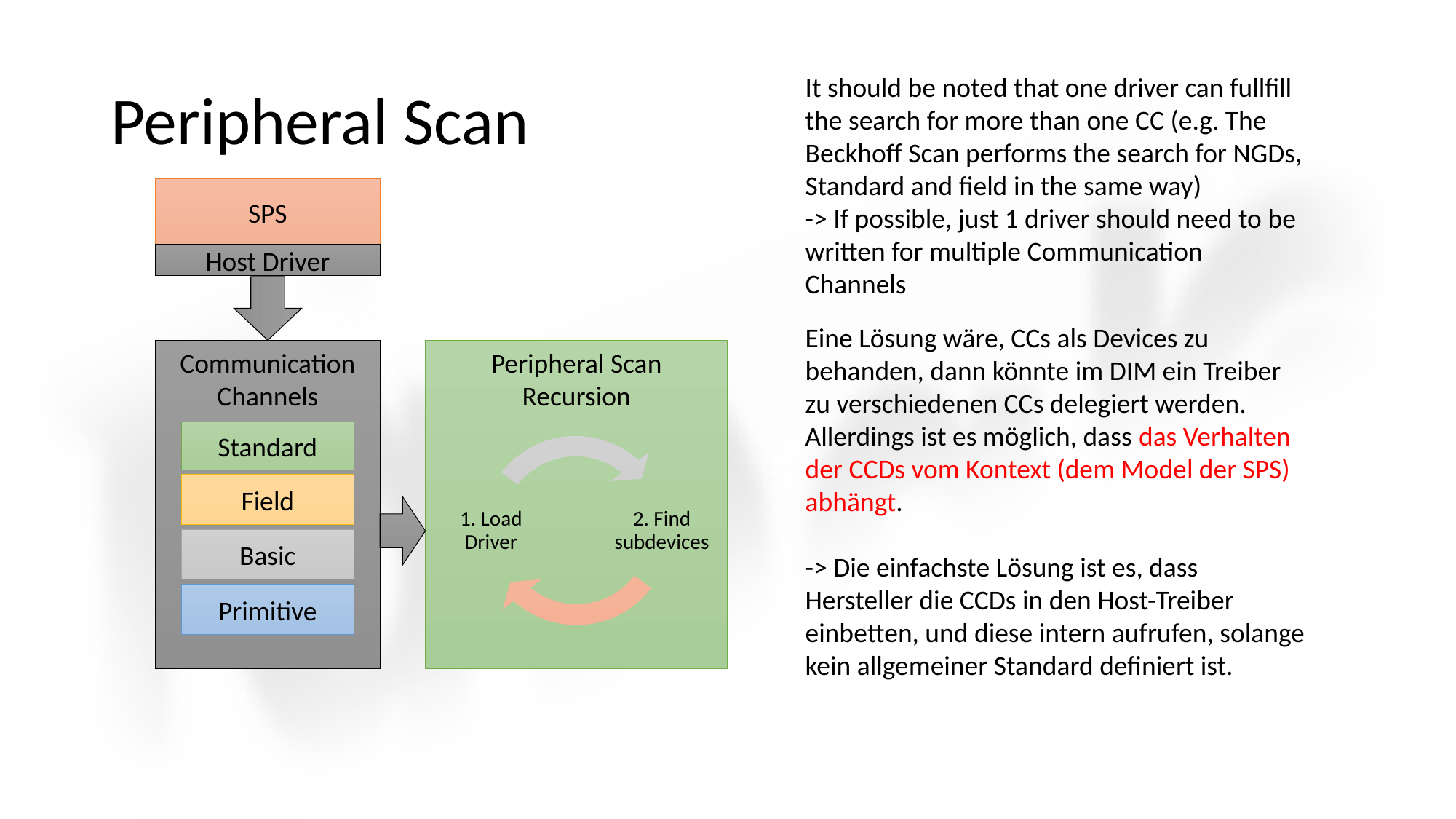

# Peripheral Scan
It should be noted that one driver can fullfill the search for more than one CC (e.g. The Beckhoff Scan performs the search for NGDs, Standard and field in the same way)
-> If possible, just 1 driver should need to be written for multiple Communication Channels

SPS
Host Driver

Eine Lösung wäre, CCs als Devices zu behanden, dann könnte im DIM ein Treiber zu verschiedenen CCs delegiert werden. Allerdings ist es möglich, dass das Verhalten der CCDs vom Kontext (dem Model der SPS) abhängt.

-> Die einfachste Lösung ist es, dass Hersteller die CCDs in den Host-Treiber einbetten, und diese intern aufrufen, solange kein allgemeiner Standard definiert ist.

Communication Channels
Standard
Field
Basic
Primitive
Peripheral Scan Recursion
2. Find subdevices
1. Load Driver